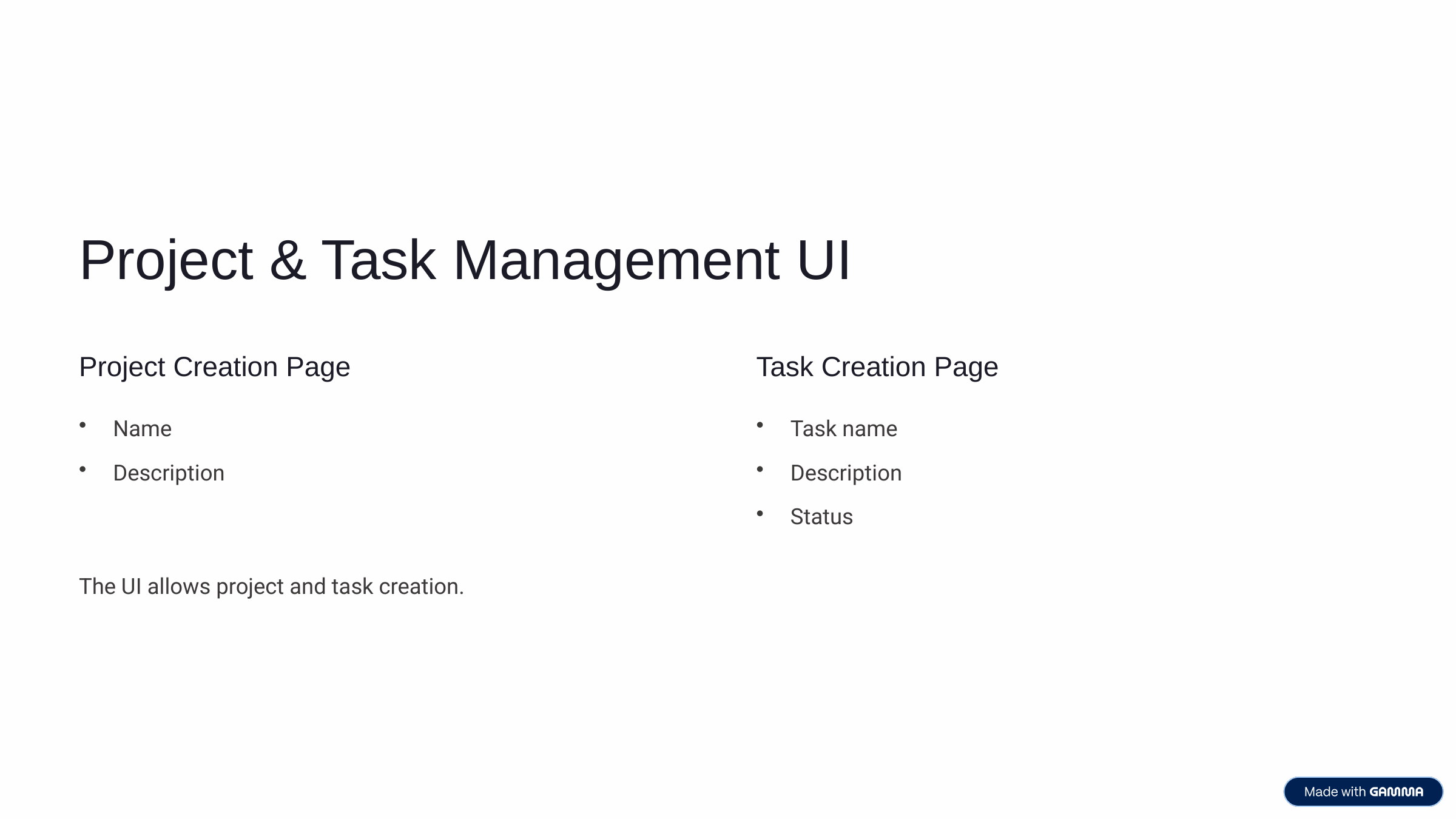

Project & Task Management UI
Project Creation Page
Task Creation Page
Name
Task name
Description
Description
Status
The UI allows project and task creation.